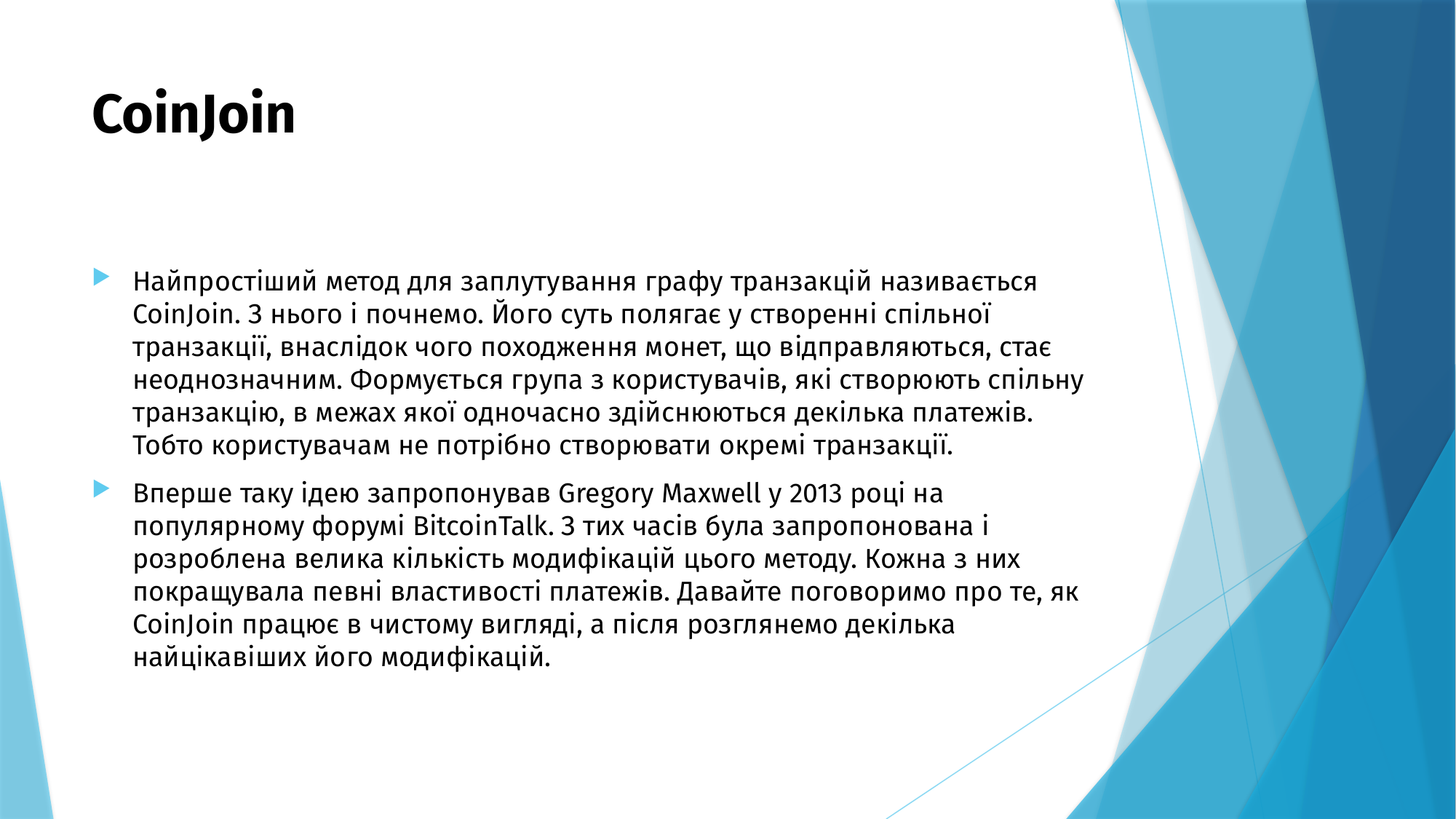

# CoinJoin
Найпростіший метод для заплутування графу транзакцій називається CoinJoin. З нього і почнемо. Його суть полягає у створенні спільної транзакції, внаслідок чого походження монет, що відправляються, стає неоднозначним. Формується група з користувачів, які створюють спільну транзакцію, в межах якої одночасно здійснюються декілька платежів. Тобто користувачам не потрібно створювати окремі транзакції.
Вперше таку ідею запропонував Gregory Maxwell у 2013 році на популярному форумі BitcoinTalk. З тих часів була запропонована і розроблена велика кількість модифікацій цього методу. Кожна з них покращувала певні властивості платежів. Давайте поговоримо про те, як CoinJoin працює в чистому вигляді, а після розглянемо декілька найцікавіших його модифікацій.